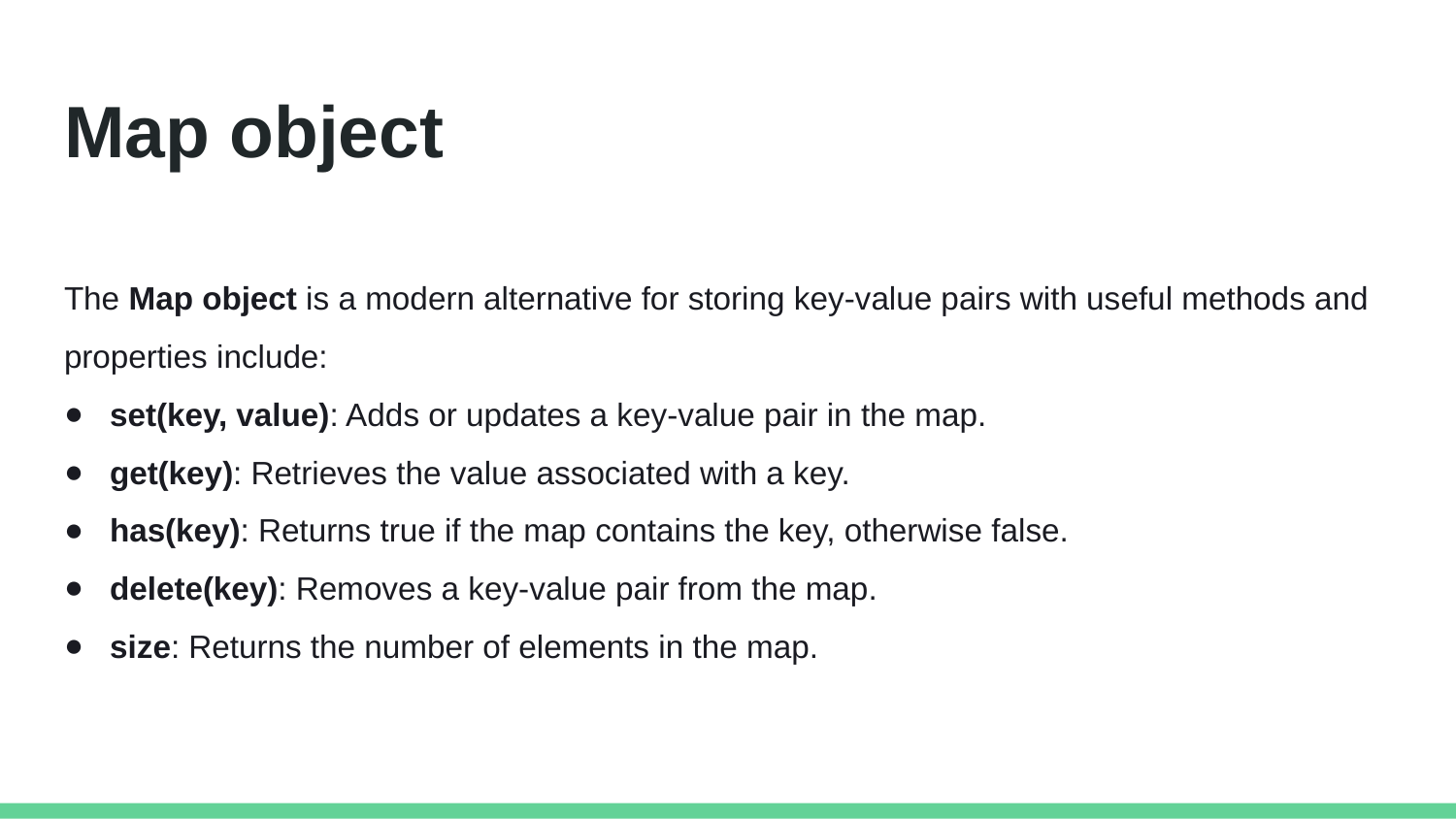

# Map object
The Map object is a modern alternative for storing key-value pairs with useful methods and properties include:
set(key, value): Adds or updates a key-value pair in the map.
get(key): Retrieves the value associated with a key.
has(key): Returns true if the map contains the key, otherwise false.
delete(key): Removes a key-value pair from the map.
size: Returns the number of elements in the map.